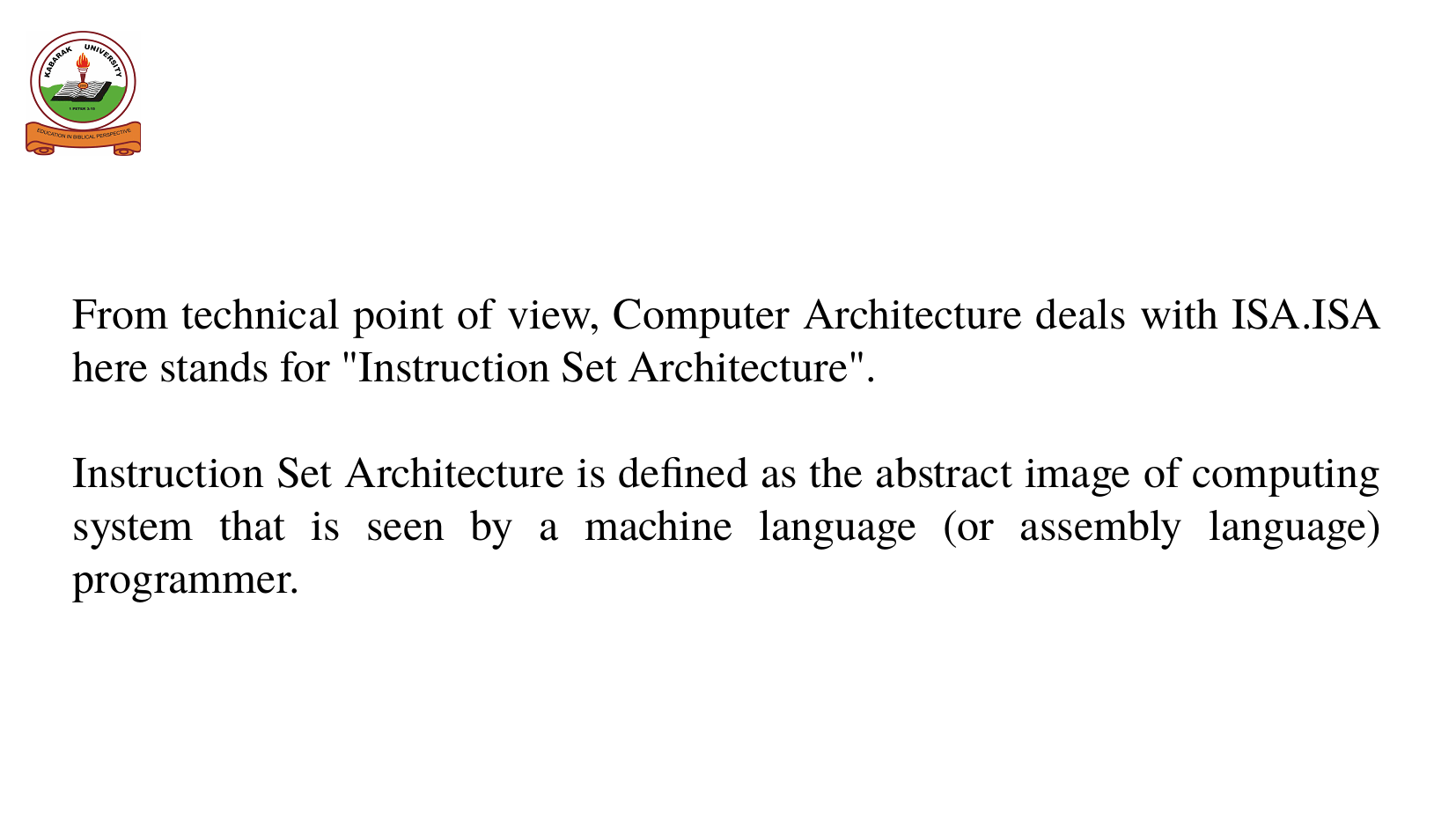

#
From technical point of view, Computer Architecture deals with ISA.ISA here stands for "Instruction Set Architecture".

Instruction Set Architecture is defined as the abstract image of computing system that is seen by a machine language (or assembly language) programmer.